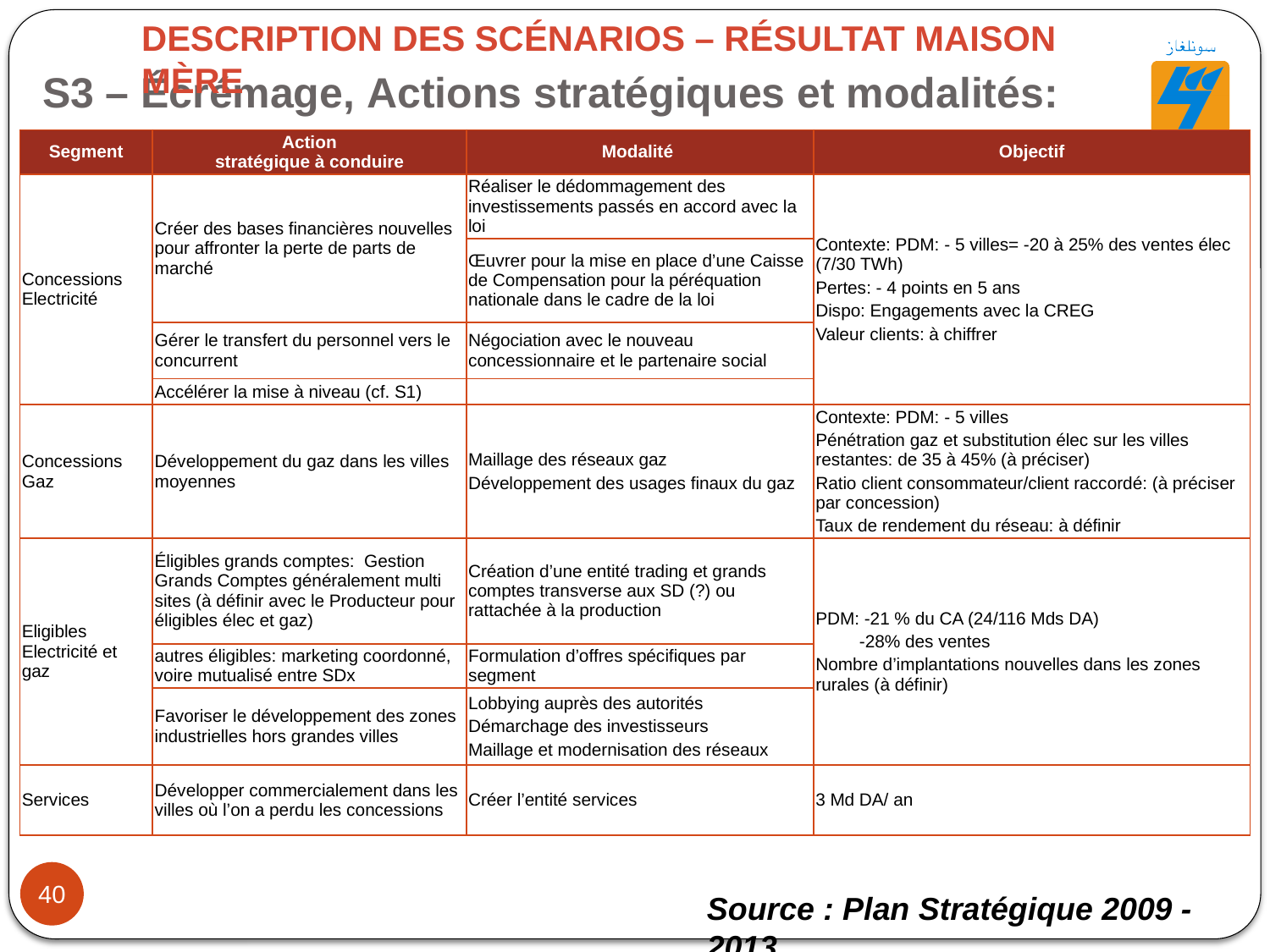

Description des scénarios – résultat Maison Mère
# S3 – Écrémage, Actions stratégiques et modalités:
| Segment | Action stratégique à conduire | Modalité | Objectif |
| --- | --- | --- | --- |
| Concessions Electricité | Créer des bases financières nouvelles pour affronter la perte de parts de marché | Réaliser le dédommagement des investissements passés en accord avec la loi | Contexte: PDM: - 5 villes= -20 à 25% des ventes élec (7/30 TWh) Pertes: - 4 points en 5 ans Dispo: Engagements avec la CREG Valeur clients: à chiffrer |
|  |  | Œuvrer pour la mise en place d’une Caisse de Compensation pour la péréquation nationale dans le cadre de la loi |  |
|  | Gérer le transfert du personnel vers le concurrent | Négociation avec le nouveau concessionnaire et le partenaire social |  |
|  | Accélérer la mise à niveau (cf. S1) |  |  |
| Concessions Gaz | Développement du gaz dans les villes moyennes | Maillage des réseaux gaz Développement des usages finaux du gaz | Contexte: PDM: - 5 villes Pénétration gaz et substitution élec sur les villes restantes: de 35 à 45% (à préciser) Ratio client consommateur/client raccordé: (à préciser par concession) Taux de rendement du réseau: à définir |
| Eligibles Electricité et gaz | Éligibles grands comptes: Gestion Grands Comptes généralement multi sites (à définir avec le Producteur pour éligibles élec et gaz) | Création d’une entité trading et grands comptes transverse aux SD (?) ou rattachée à la production | PDM: -21 % du CA (24/116 Mds DA) -28% des ventes Nombre d’implantations nouvelles dans les zones rurales (à définir) |
|  | autres éligibles: marketing coordonné, voire mutualisé entre SDx | Formulation d’offres spécifiques par segment |  |
|  | Favoriser le développement des zones industrielles hors grandes villes | Lobbying auprès des autorités Démarchage des investisseurs Maillage et modernisation des réseaux |  |
| Services | Développer commercialement dans les villes où l’on a perdu les concessions | Créer l’entité services | 3 Md DA/ an |
40
Source : Plan Stratégique 2009 - 2013